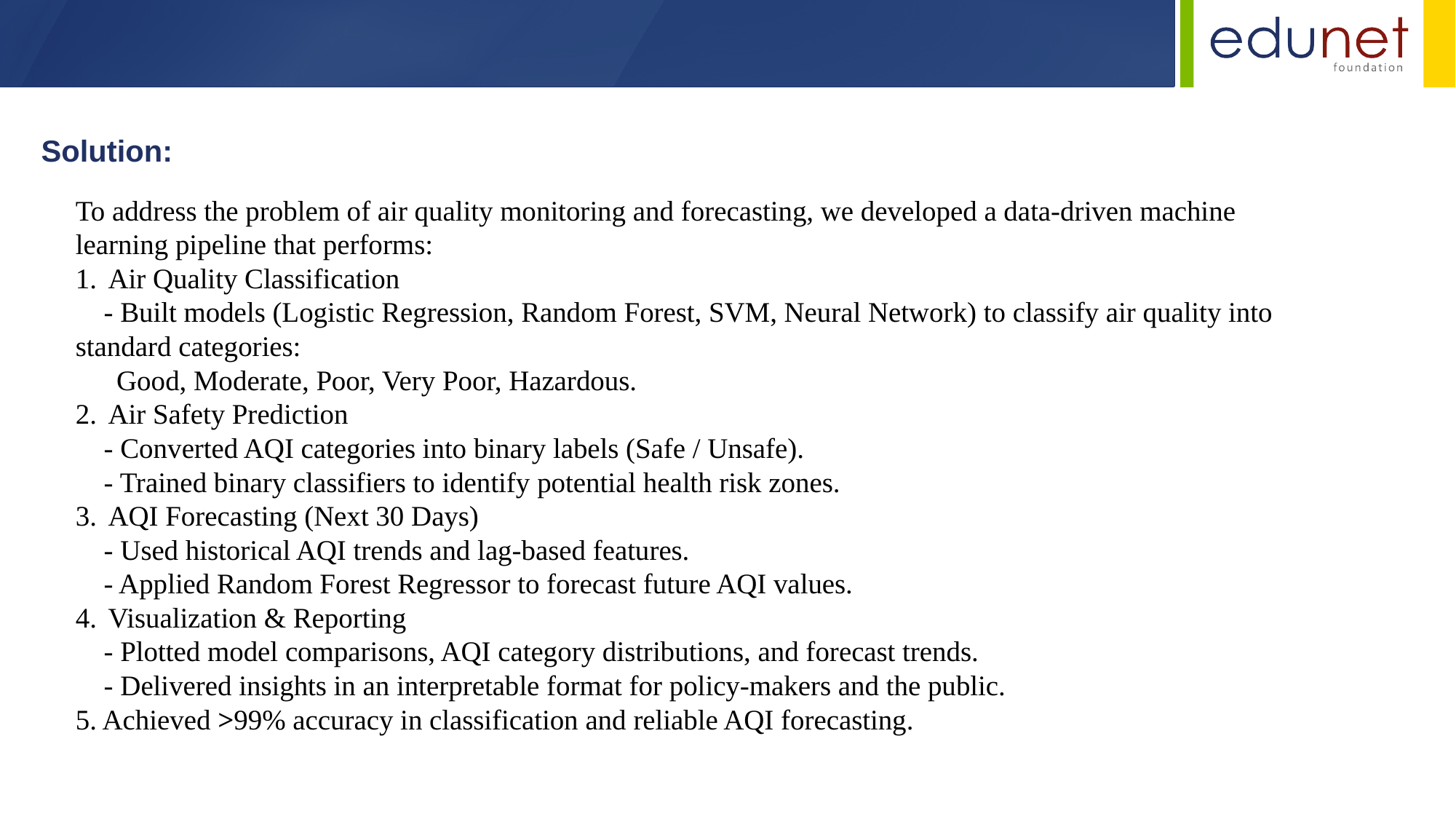

Solution:
To address the problem of air quality monitoring and forecasting, we developed a data-driven machine learning pipeline that performs:
1.  Air Quality Classification
 - Built models (Logistic Regression, Random Forest, SVM, Neural Network) to classify air quality into standard categories:
   Good, Moderate, Poor, Very Poor, Hazardous.
2.  Air Safety Prediction
 - Converted AQI categories into binary labels (Safe / Unsafe).
 - Trained binary classifiers to identify potential health risk zones.
3.  AQI Forecasting (Next 30 Days)
 - Used historical AQI trends and lag-based features.
 - Applied Random Forest Regressor to forecast future AQI values.
4.  Visualization & Reporting
 - Plotted model comparisons, AQI category distributions, and forecast trends.
 - Delivered insights in an interpretable format for policy-makers and the public.
5. Achieved >99% accuracy in classification and reliable AQI forecasting.